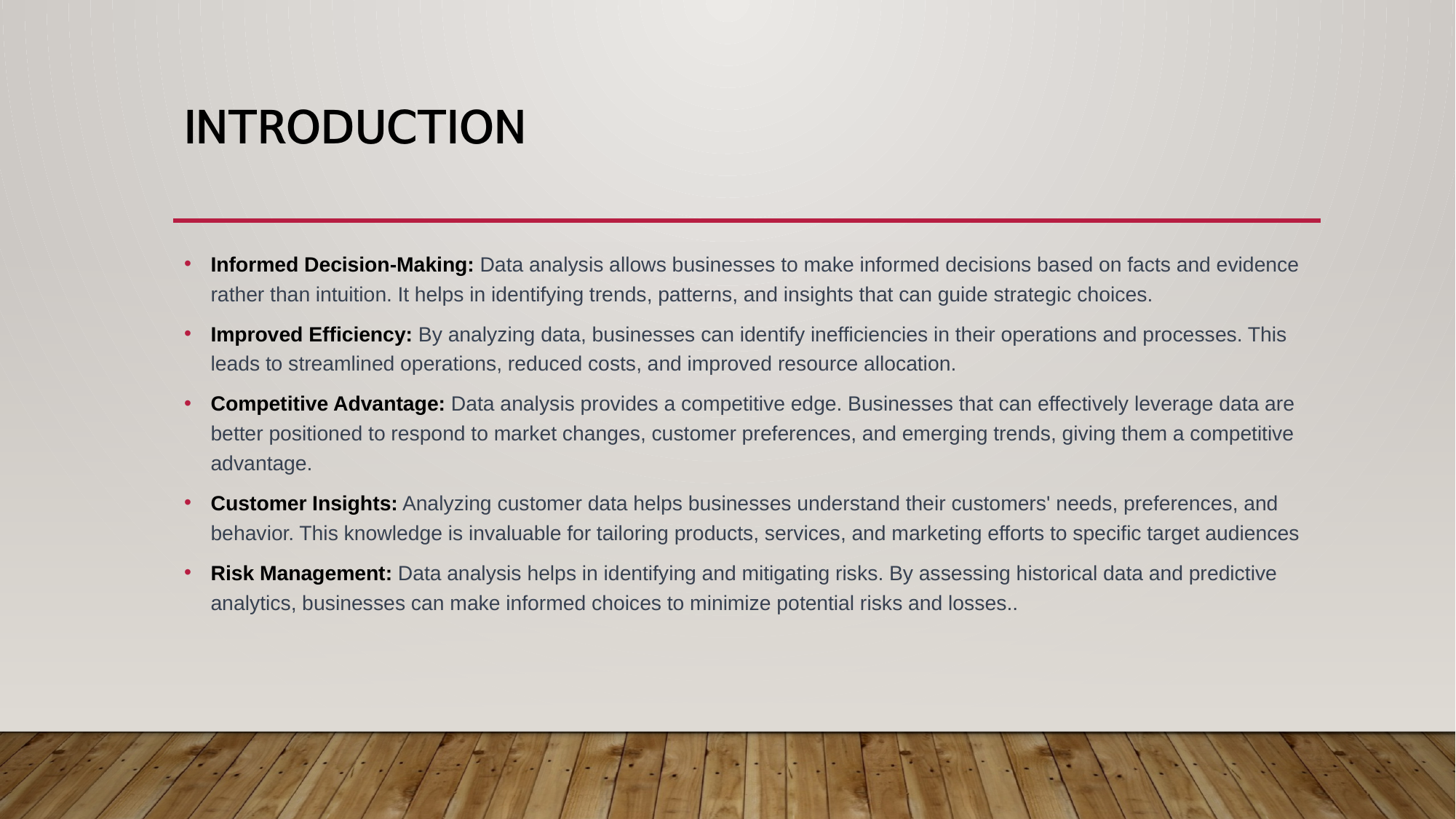

# Introduction
Informed Decision-Making: Data analysis allows businesses to make informed decisions based on facts and evidence rather than intuition. It helps in identifying trends, patterns, and insights that can guide strategic choices.
Improved Efficiency: By analyzing data, businesses can identify inefficiencies in their operations and processes. This leads to streamlined operations, reduced costs, and improved resource allocation.
Competitive Advantage: Data analysis provides a competitive edge. Businesses that can effectively leverage data are better positioned to respond to market changes, customer preferences, and emerging trends, giving them a competitive advantage.
Customer Insights: Analyzing customer data helps businesses understand their customers' needs, preferences, and behavior. This knowledge is invaluable for tailoring products, services, and marketing efforts to specific target audiences
Risk Management: Data analysis helps in identifying and mitigating risks. By assessing historical data and predictive analytics, businesses can make informed choices to minimize potential risks and losses..